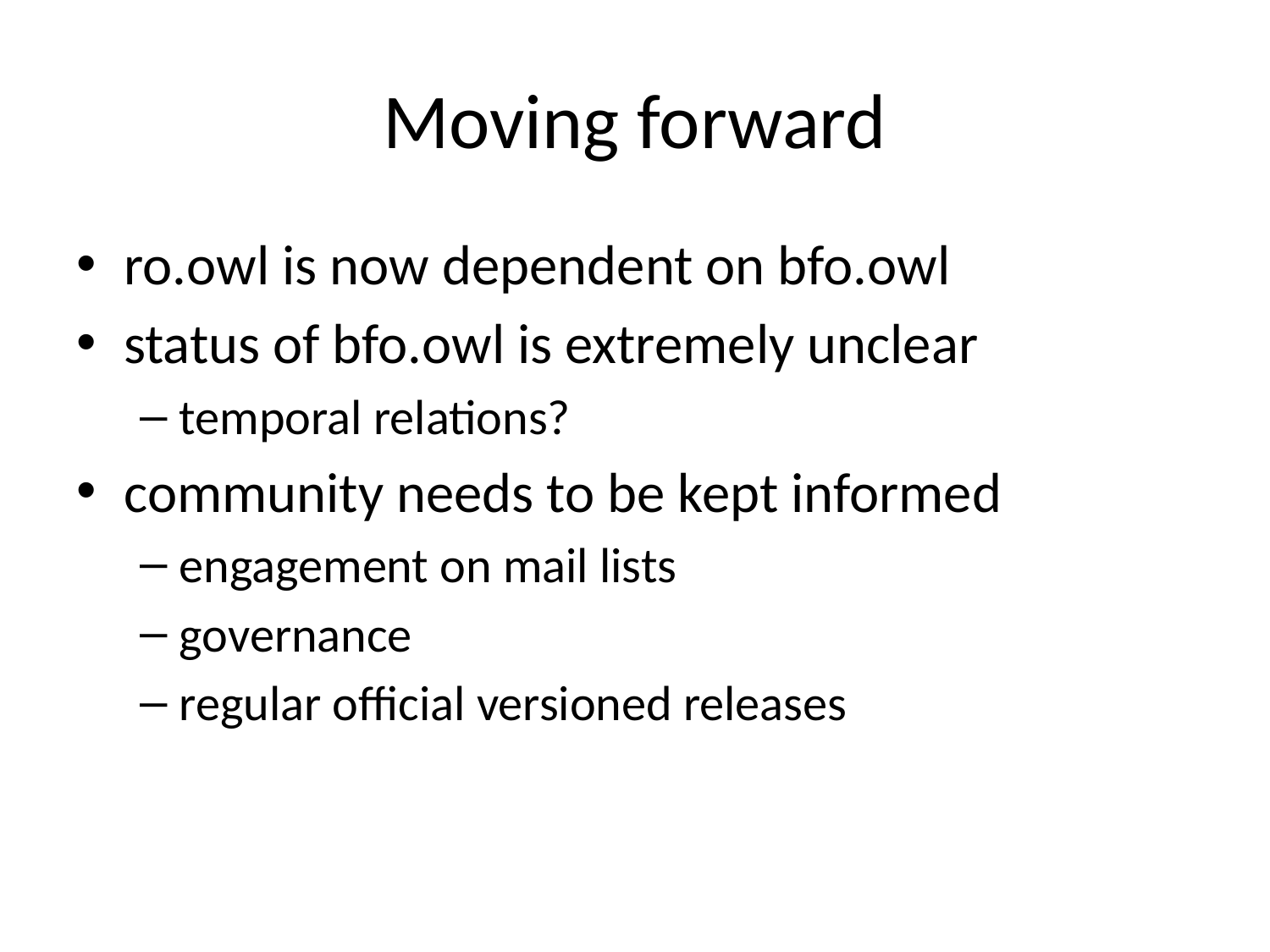

# Moving forward
ro.owl is now dependent on bfo.owl
status of bfo.owl is extremely unclear
temporal relations?
community needs to be kept informed
engagement on mail lists
governance
regular official versioned releases